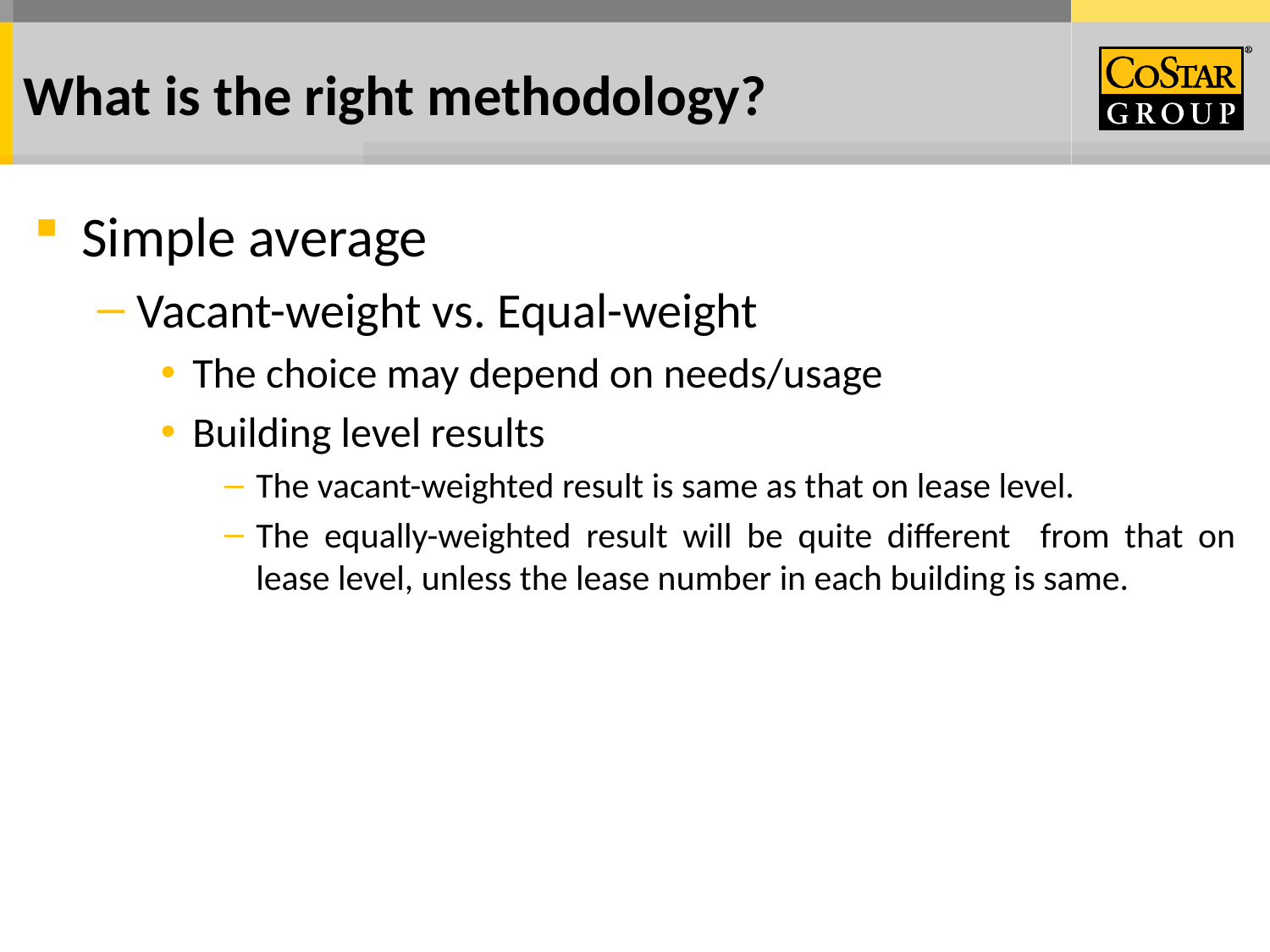

# What is the right methodology?
Simple average
Vacant-weight vs. Equal-weight
The choice may depend on needs/usage
Building level results
The vacant-weighted result is same as that on lease level.
The equally-weighted result will be quite different  from that on lease level, unless the lease number in each building is same.